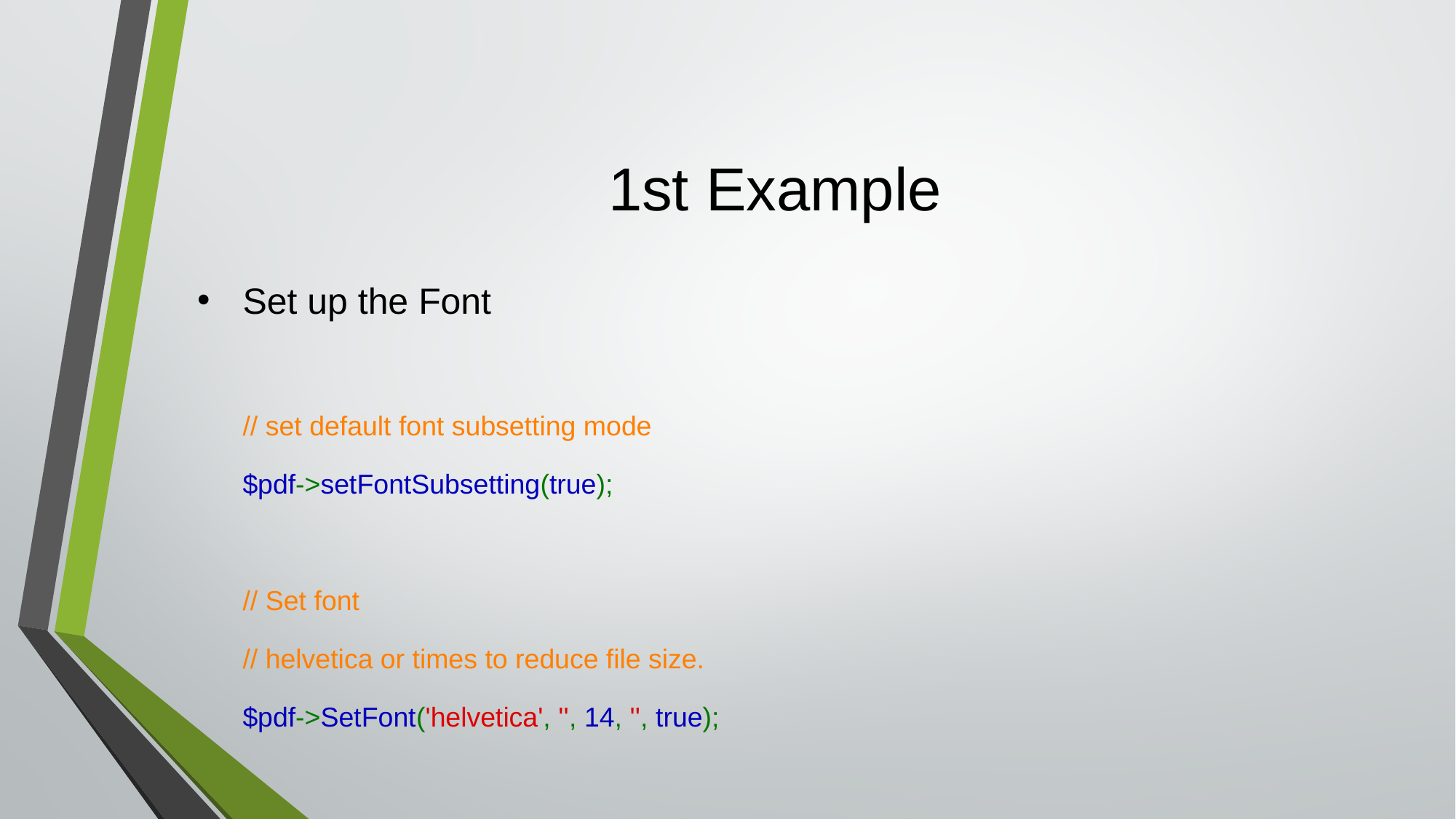

# 1st Example
Set up the Font

// set default font subsetting mode
$pdf->setFontSubsetting(true);

// Set font
// helvetica or times to reduce file size.
$pdf->SetFont('helvetica', '', 14, '', true);